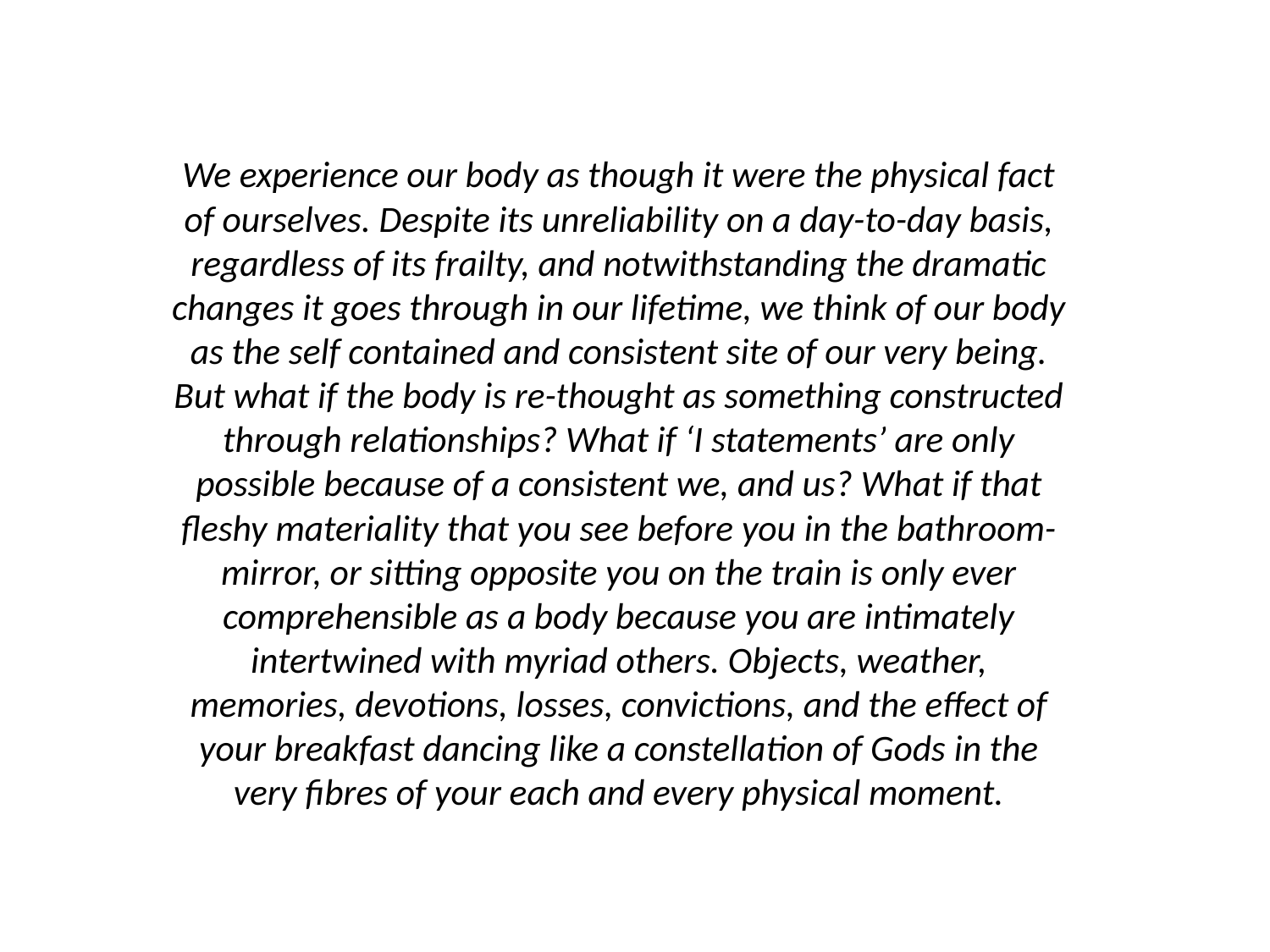

We experience our body as though it were the physical fact of ourselves. Despite its unreliability on a day-to-day basis, regardless of its frailty, and notwithstanding the dramatic changes it goes through in our lifetime, we think of our body as the self contained and consistent site of our very being. But what if the body is re-thought as something constructed through relationships? What if ‘I statements’ are only possible because of a consistent we, and us? What if that fleshy materiality that you see before you in the bathroom-mirror, or sitting opposite you on the train is only ever comprehensible as a body because you are intimately intertwined with myriad others. Objects, weather, memories, devotions, losses, convictions, and the effect of your breakfast dancing like a constellation of Gods in the very fibres of your each and every physical moment.
#